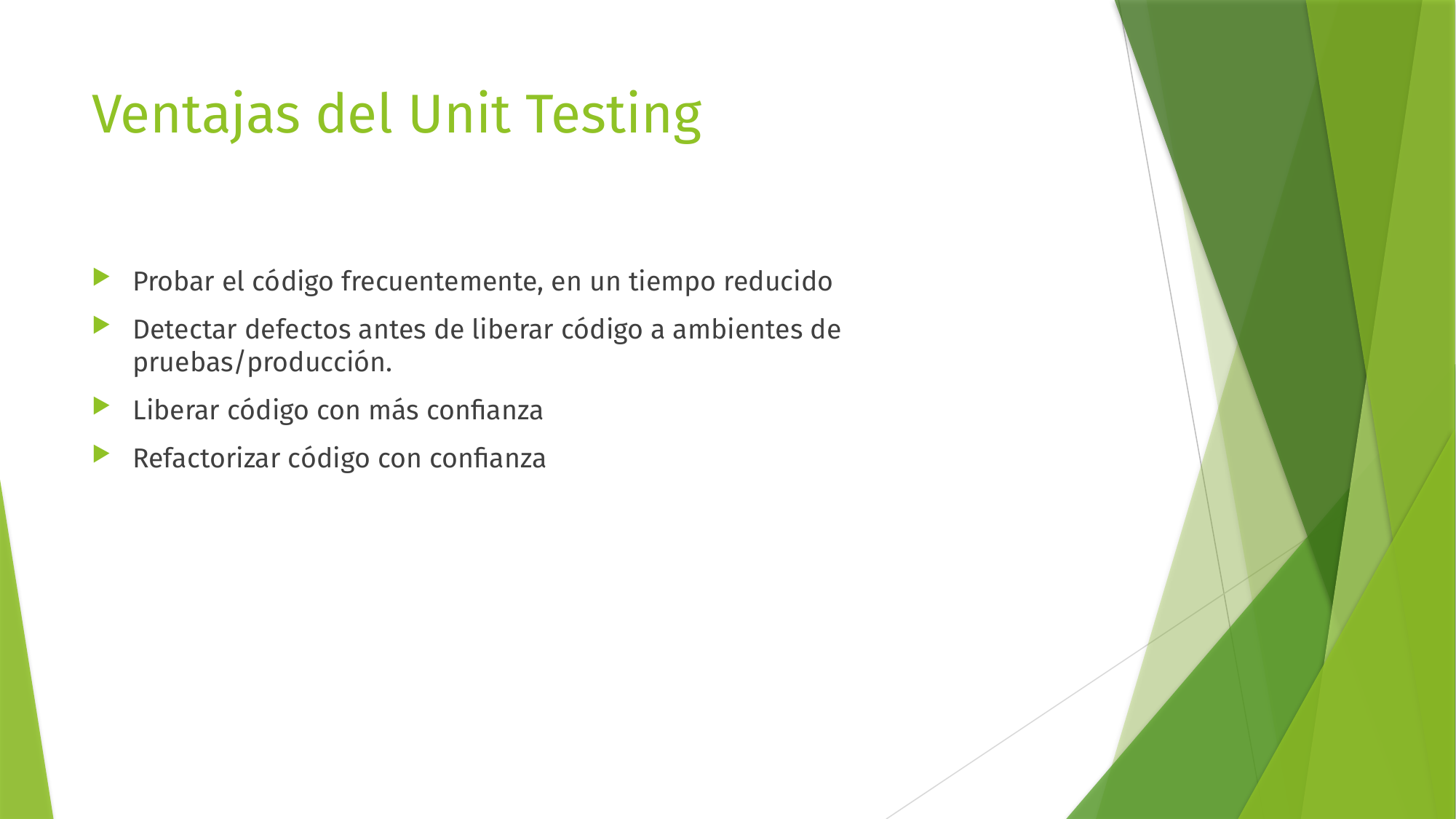

# Ventajas del Unit Testing
Probar el código frecuentemente, en un tiempo reducido
Detectar defectos antes de liberar código a ambientes de pruebas/producción.
Liberar código con más confianza
Refactorizar código con confianza